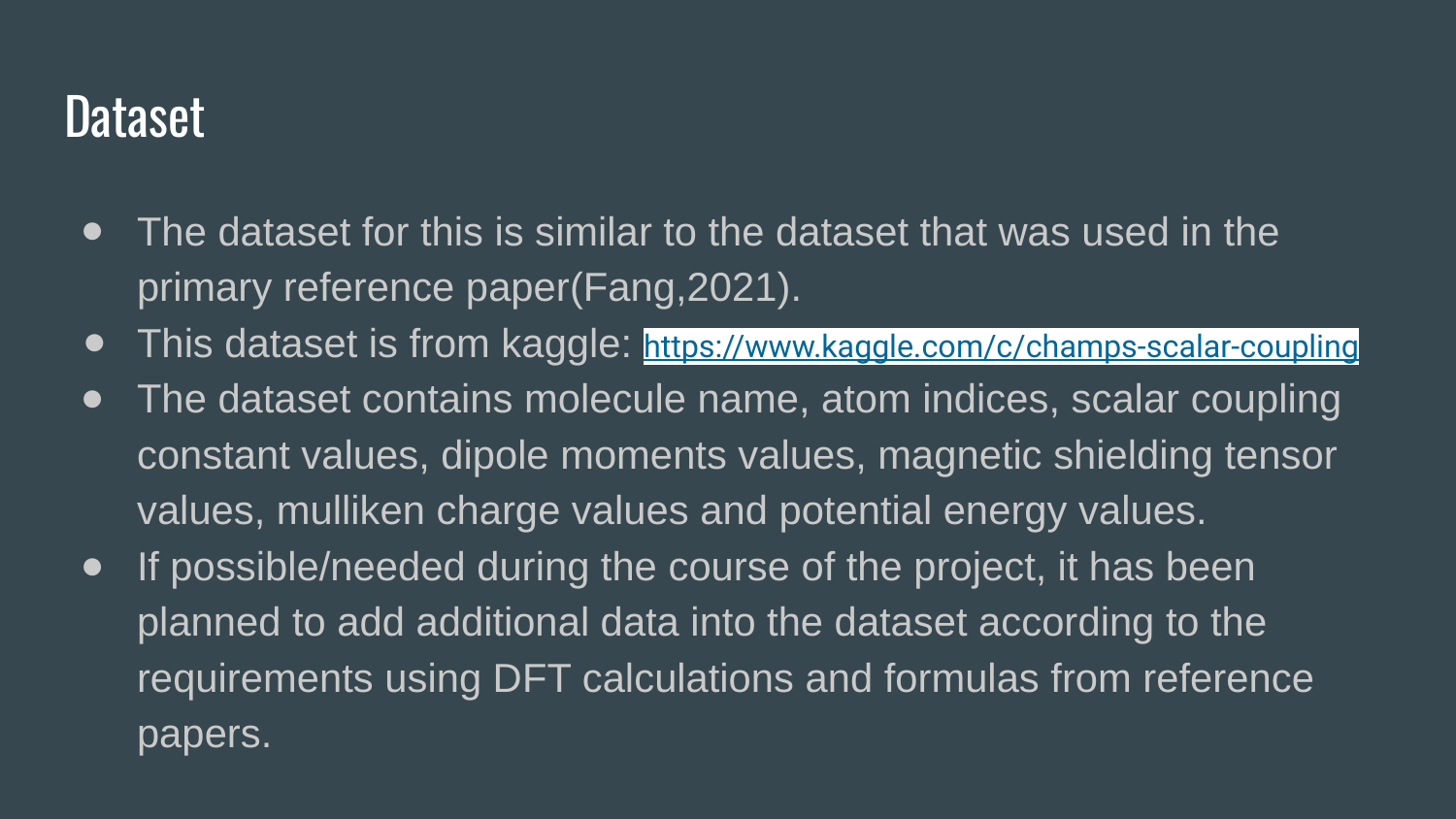

# Dataset

The dataset for this is similar to the dataset that was used in the primary reference paper(Fang,2021).
This dataset is from kaggle: https://www.kaggle.com/c/champs-scalar-coupling
The dataset contains molecule name, atom indices, scalar coupling constant values, dipole moments values, magnetic shielding tensor values, mulliken charge values and potential energy values.
If possible/needed during the course of the project, it has been planned to add additional data into the dataset according to the requirements using DFT calculations and formulas from reference papers.